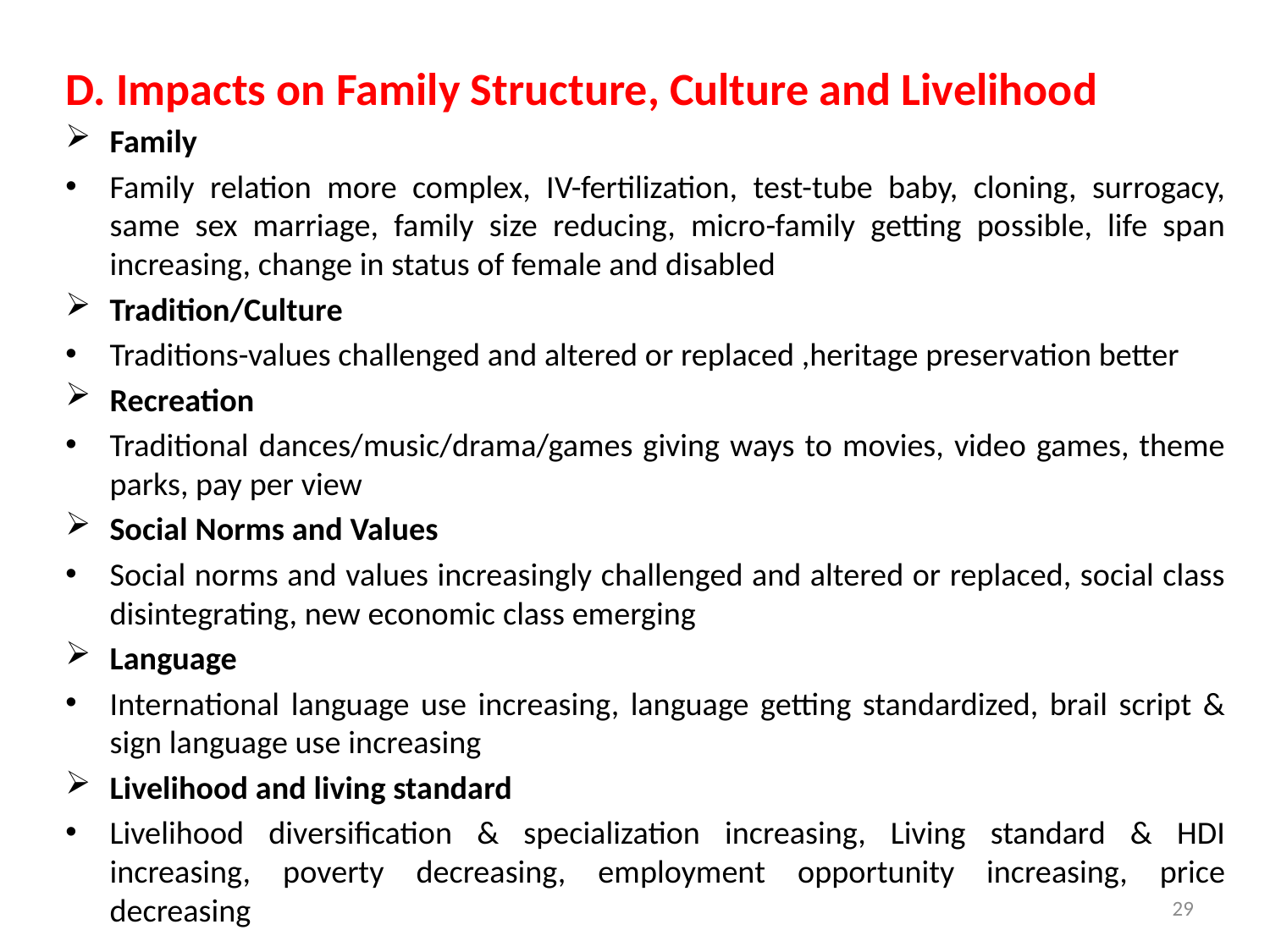

D. Impacts on Family Structure, Culture and Livelihood
Family
Family relation more complex, IV-fertilization, test-tube baby, cloning, surrogacy, same sex marriage, family size reducing, micro-family getting possible, life span increasing, change in status of female and disabled
Tradition/Culture
Traditions-values challenged and altered or replaced ,heritage preservation better
Recreation
Traditional dances/music/drama/games giving ways to movies, video games, theme parks, pay per view
Social Norms and Values
Social norms and values increasingly challenged and altered or replaced, social class disintegrating, new economic class emerging
Language
International language use increasing, language getting standardized, brail script & sign language use increasing
Livelihood and living standard
Livelihood diversification & specialization increasing, Living standard & HDI increasing, poverty decreasing, employment opportunity increasing, price decreasing
29